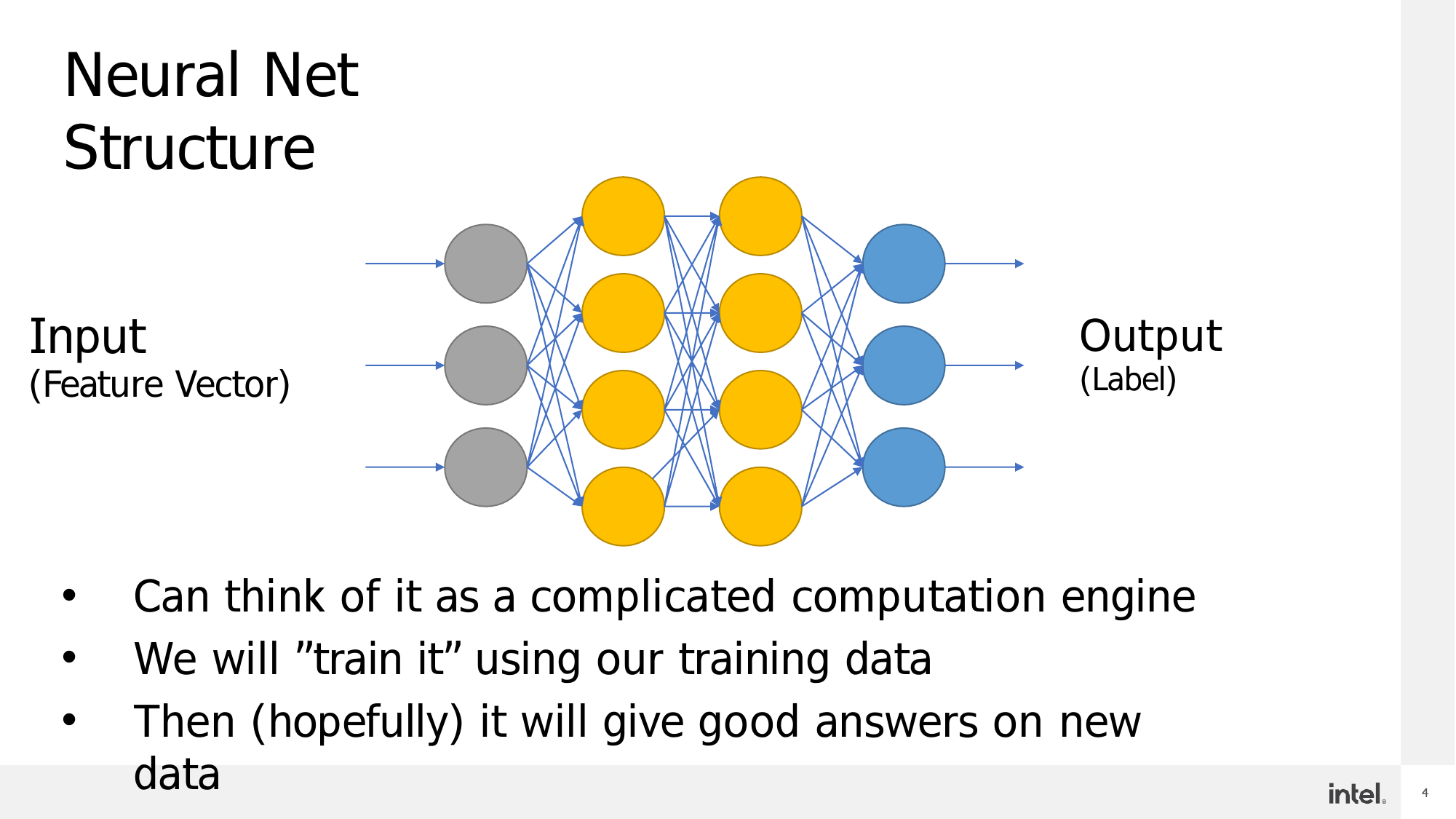

# Neural Net Structure
Input
(Feature Vector)
Output
(Label)
Can think of it as a complicated computation engine
We will ”train it” using our training data
Then (hopefully) it will give good answers on new data
4